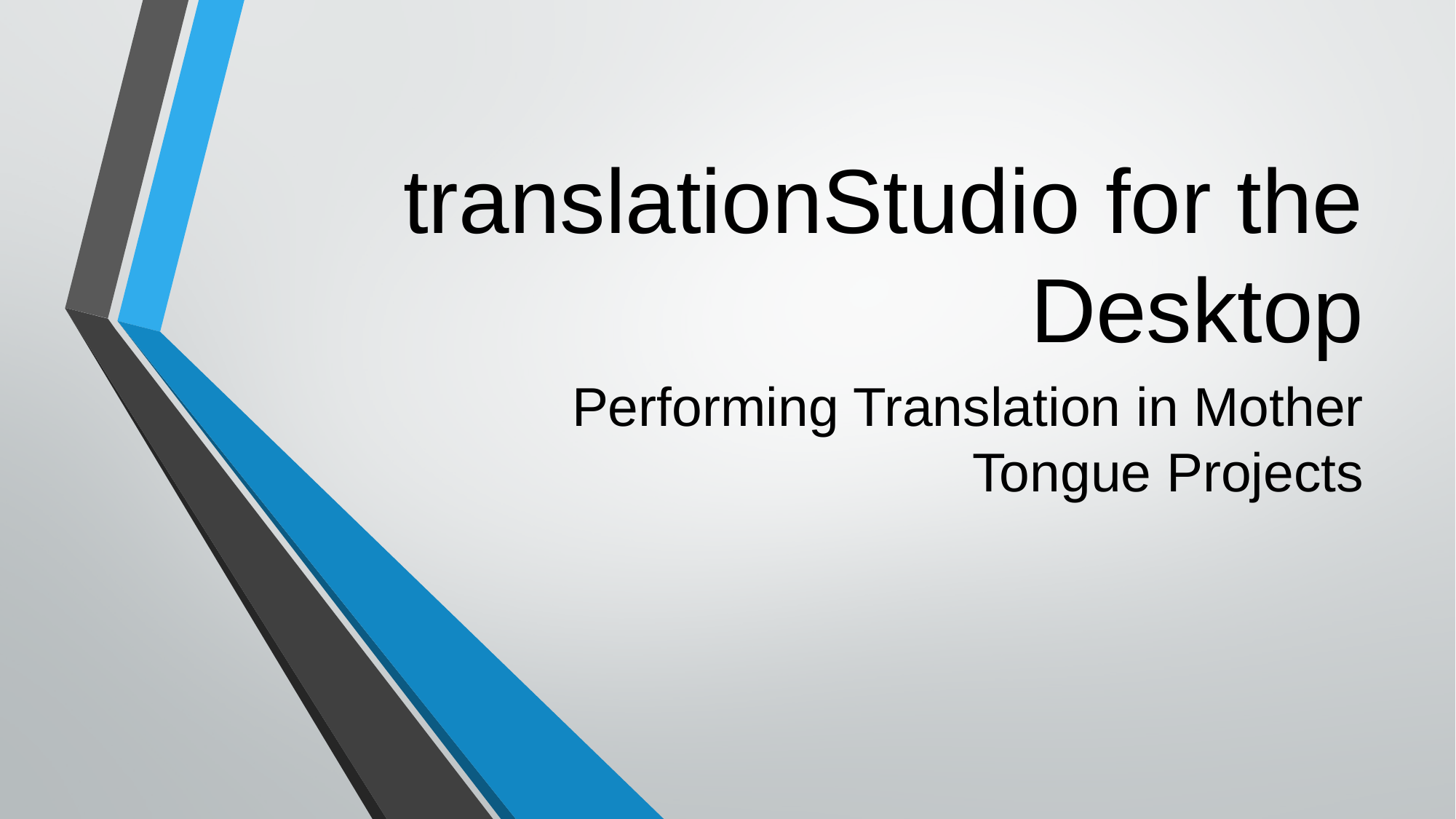

# translationStudio for the Desktop
Performing Translation in Mother Tongue Projects